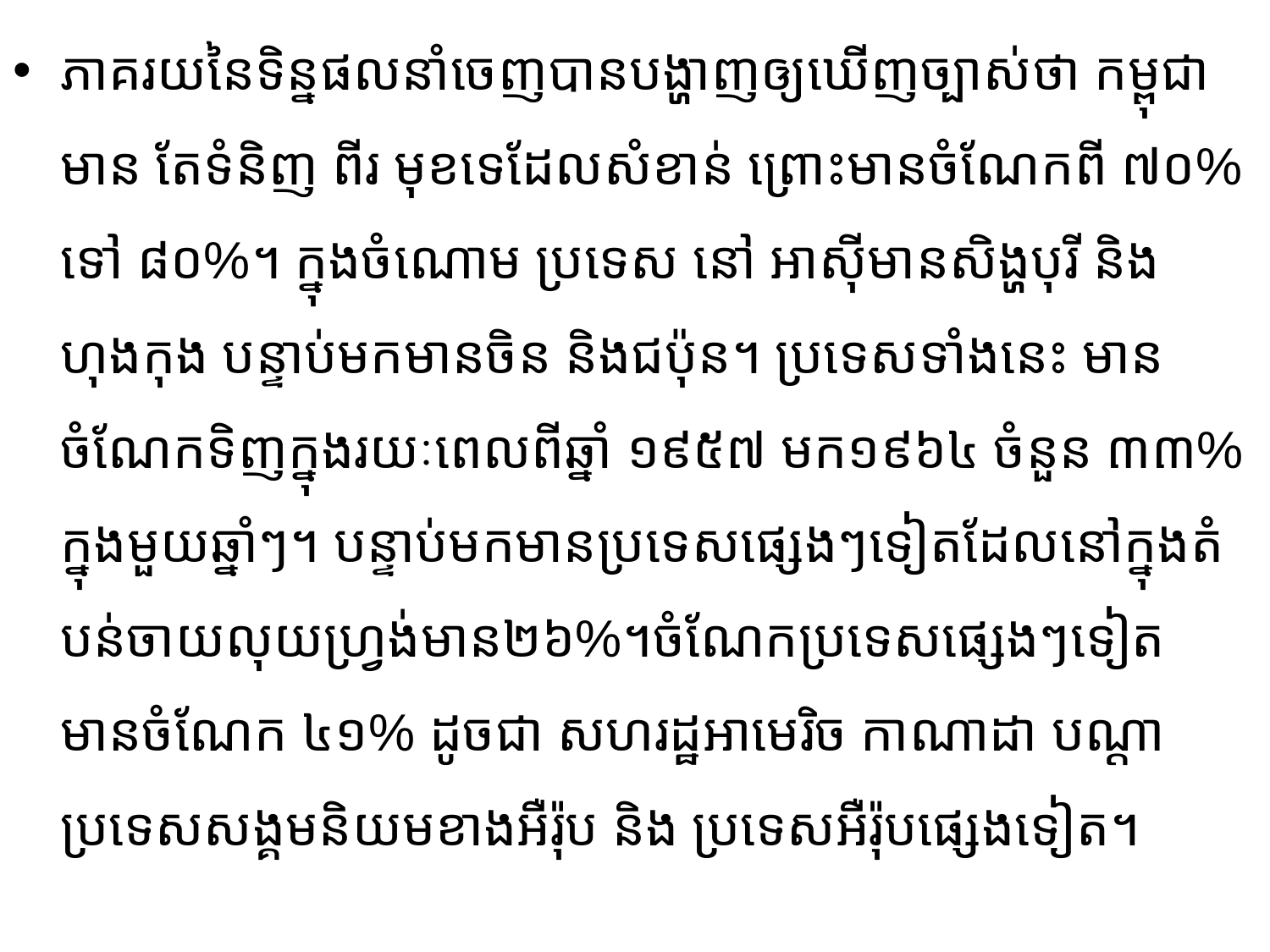

ភាគរយនៃទិន្នផលនាំចេញបានបង្ហាញឲ្យឃើញច្បាស់ថា កម្ពុជាមាន តែទំនិញ ពីរ មុខទេដែលសំខាន់ ព្រោះមានចំណែកពី ៧០% ទៅ​ ៨០%។ ក្នុងចំណោម ប្រទេស នៅ អាស៊ីមានសិង្ហបុរី និងហុងកុង បន្ទាប់មកមានចិន និងជប៉ុន។ ប្រទេសទាំងនេះ មានចំណែកទិញក្នុងរយៈពេលពីឆ្នាំ ១៩៥៧ មក១៩៦៤ ចំនួន ៣៣% ក្នុងមួយឆ្នាំៗ។ បន្ទាប់មកមានប្រទេសផ្សេងៗ​ទៀត​ដែល​នៅ​ក្នុង​តំ​បន់​ចាយ​លុយ​ហ្រ្វង់​មាន​២៦%។ចំ​ណែក​ប្រទេស​ផ្សេងៗ​ទៀត​ មាន​ចំ​ណែក​ ៤១% ដូច​ជា​ សហរដ្ឋអា​មេរិច​ កាណាដា​ បណ្ដា​ប្រទេស​សង្គម​និយម​​ខាង​អឺ​រ៉ុប​ និង​ ប្រទេស​អឺ​រ៉ុប​​ផ្សេង​ទៀត​។​